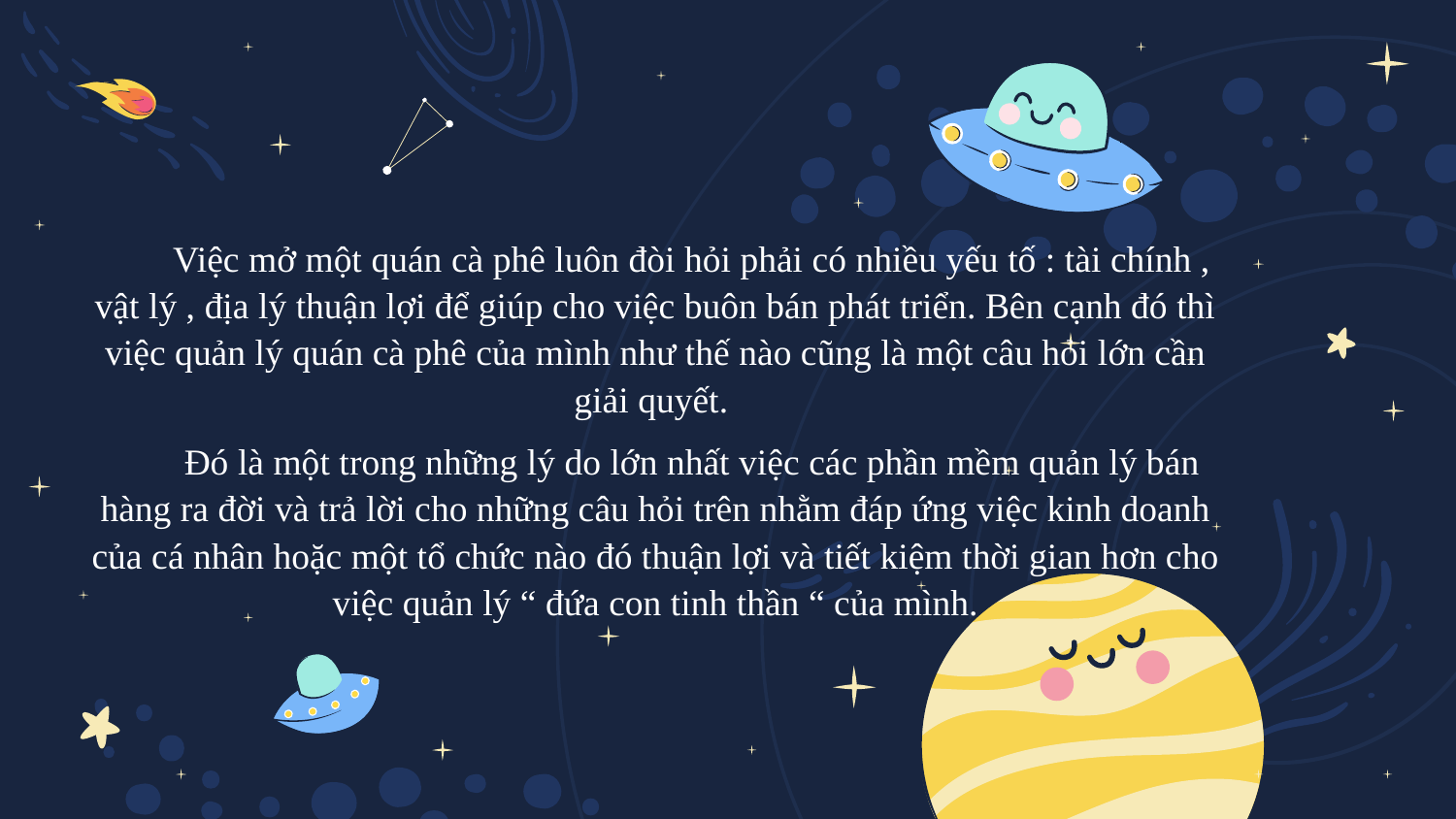

Việc mở một quán cà phê luôn đòi hỏi phải có nhiều yếu tố : tài chính , vật lý , địa lý thuận lợi để giúp cho việc buôn bán phát triển. Bên cạnh đó thì việc quản lý quán cà phê của mình như thế nào cũng là một câu hỏi lớn cần giải quyết.
Đó là một trong những lý do lớn nhất việc các phần mềm quản lý bán hàng ra đời và trả lời cho những câu hỏi trên nhằm đáp ứng việc kinh doanh của cá nhân hoặc một tổ chức nào đó thuận lợi và tiết kiệm thời gian hơn cho việc quản lý “ đứa con tinh thần “ của mình.